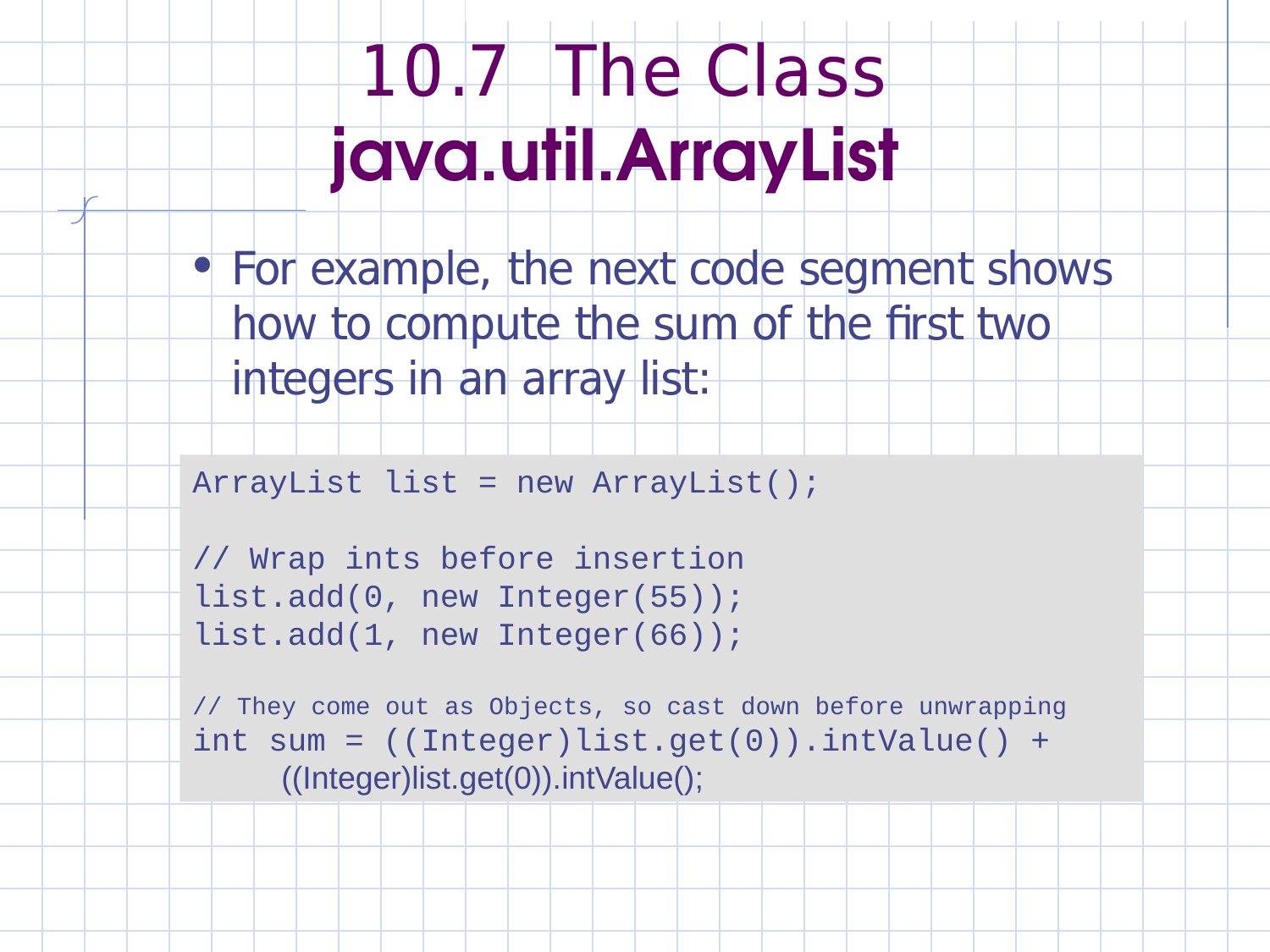

# 10.7  The Class java.util.ArrayList
For example, the next code segment shows how to compute the sum of the first two integers in an array list:

ArrayList list = new ArrayList();

// Wrap ints before insertion
list.add(0, new Integer(55));
list.add(1, new Integer(66));

// They come out as Objects, so cast down before unwrapping
int sum = ((Integer)list.get(0)).intValue() +
          ((Integer)list.get(0)).intValue();